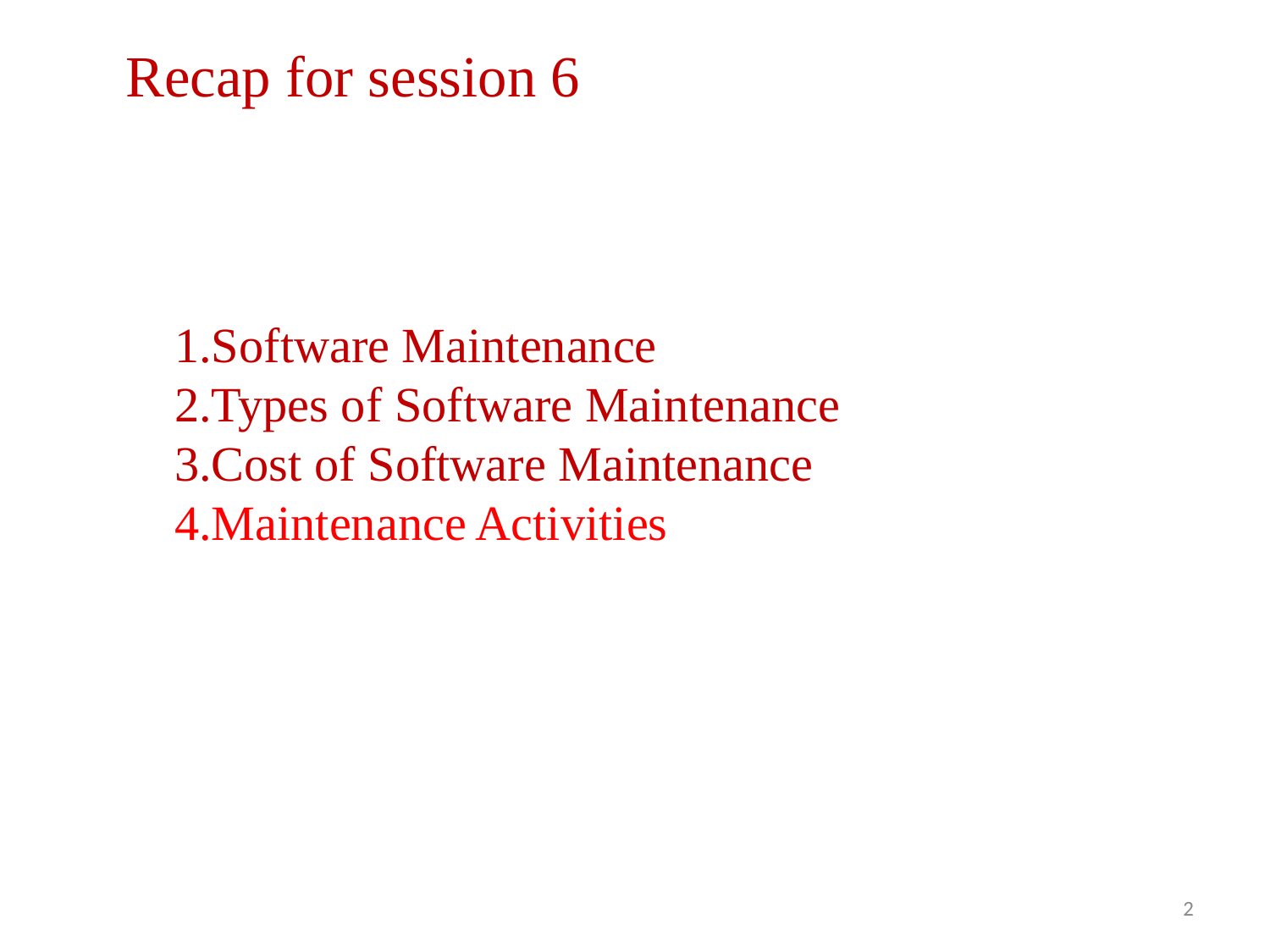

Recap for session 6

Software Maintenance
Types of Software Maintenance
Cost of Software Maintenance
Maintenance Activities

2